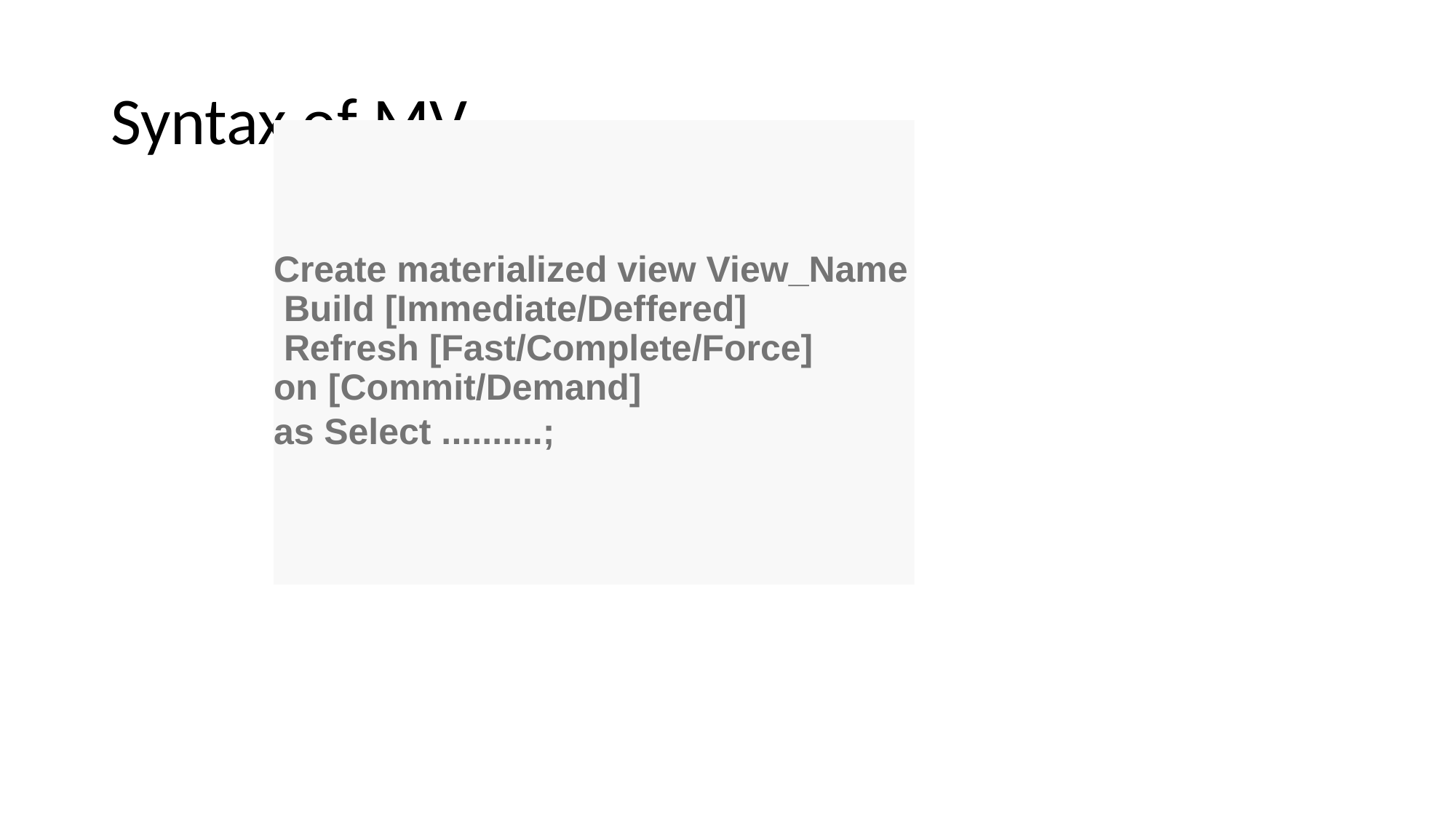

# Syntax of MV
Create materialized view View_Name
 Build [Immediate/Deffered]
 Refresh [Fast/Complete/Force]
on [Commit/Demand]
as Select ..........;